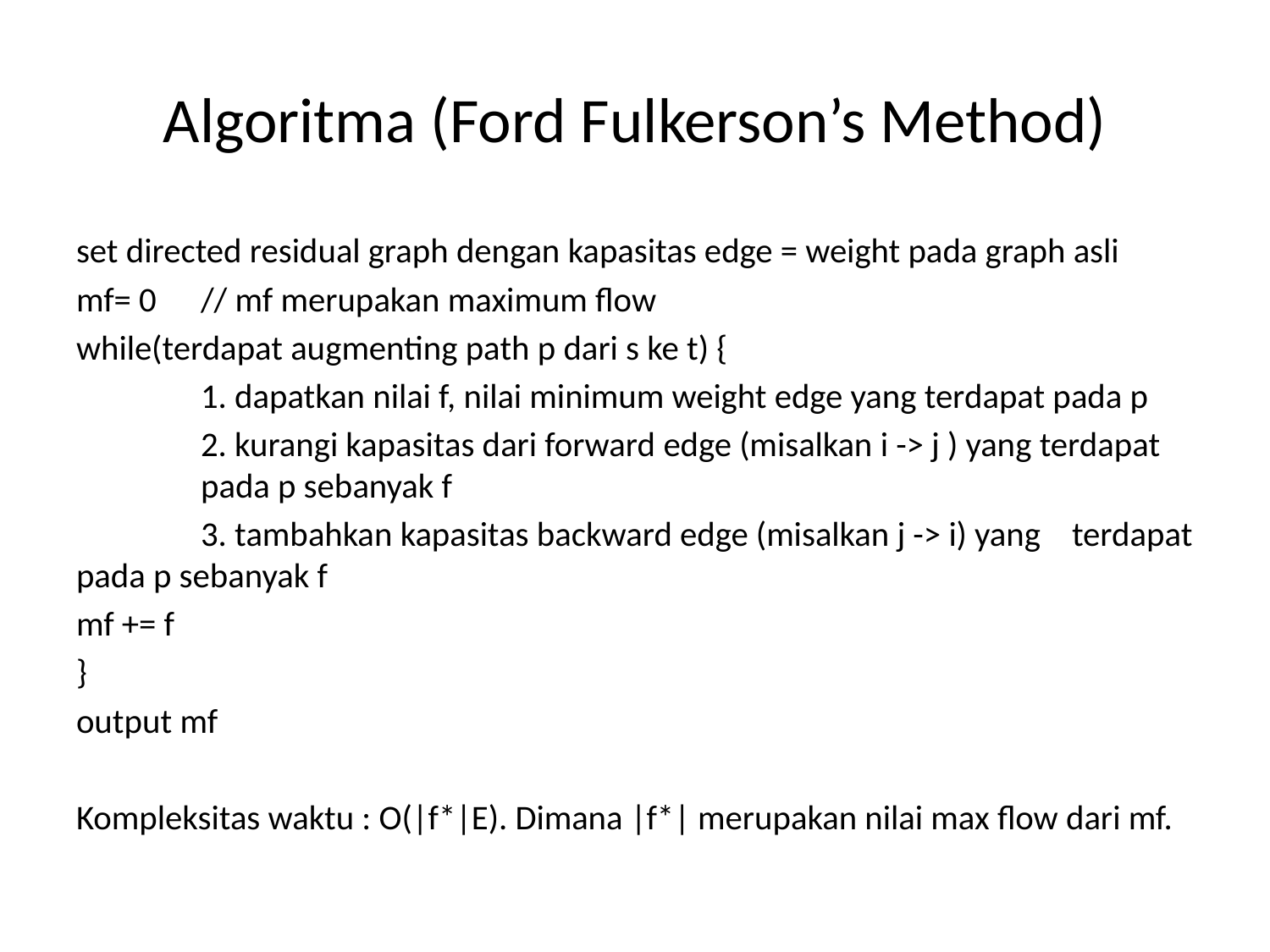

# Algoritma (Ford Fulkerson’s Method)
set directed residual graph dengan kapasitas edge = weight pada graph asli
mf= 0		// mf merupakan maximum flow
while(terdapat augmenting path p dari s ke t) {
	1. dapatkan nilai f, nilai minimum weight edge yang terdapat pada p
	2. kurangi kapasitas dari forward edge (misalkan i -> j ) yang terdapat 	pada p sebanyak f
	3. tambahkan kapasitas backward edge (misalkan j -> i) yang 	terdapat pada p sebanyak f
mf += f
}
output mf

Kompleksitas waktu : O(|f*|E). Dimana |f*| merupakan nilai max flow dari mf.